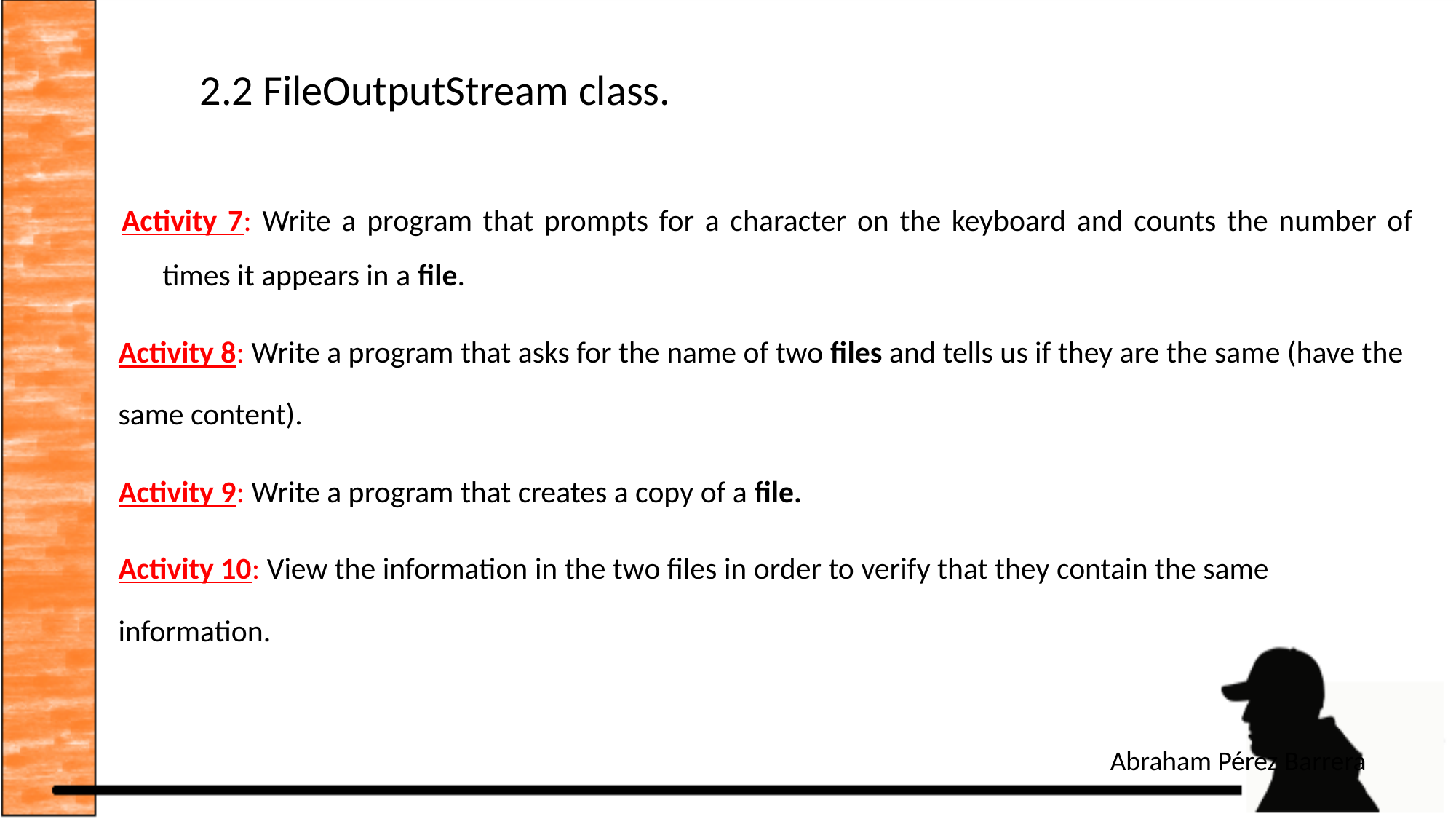

# 2.2 FileOutputStream class.
Activity 7: Write a program that prompts for a character on the keyboard and counts the number of times it appears in a file.
Activity 8: Write a program that asks for the name of two files and tells us if they are the same (have the same content).
Activity 9: Write a program that creates a copy of a file.
Activity 10: View the information in the two files in order to verify that they contain the same information.